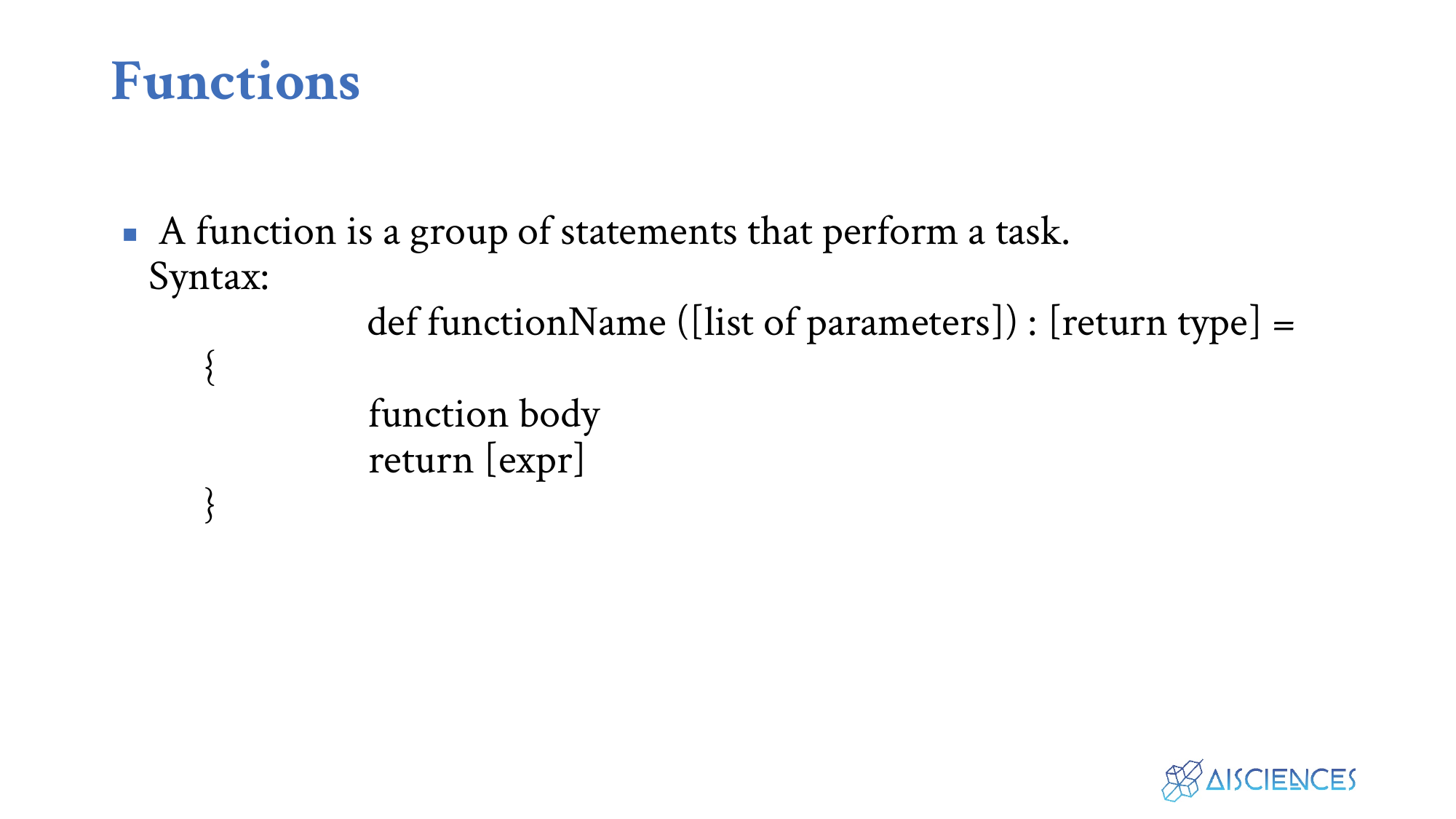

# Functions
 A function is a group of statements that perform a task.
Syntax:
		def functionName ([list of parameters]) : [return type] =
{
   function body
   return [expr]
}